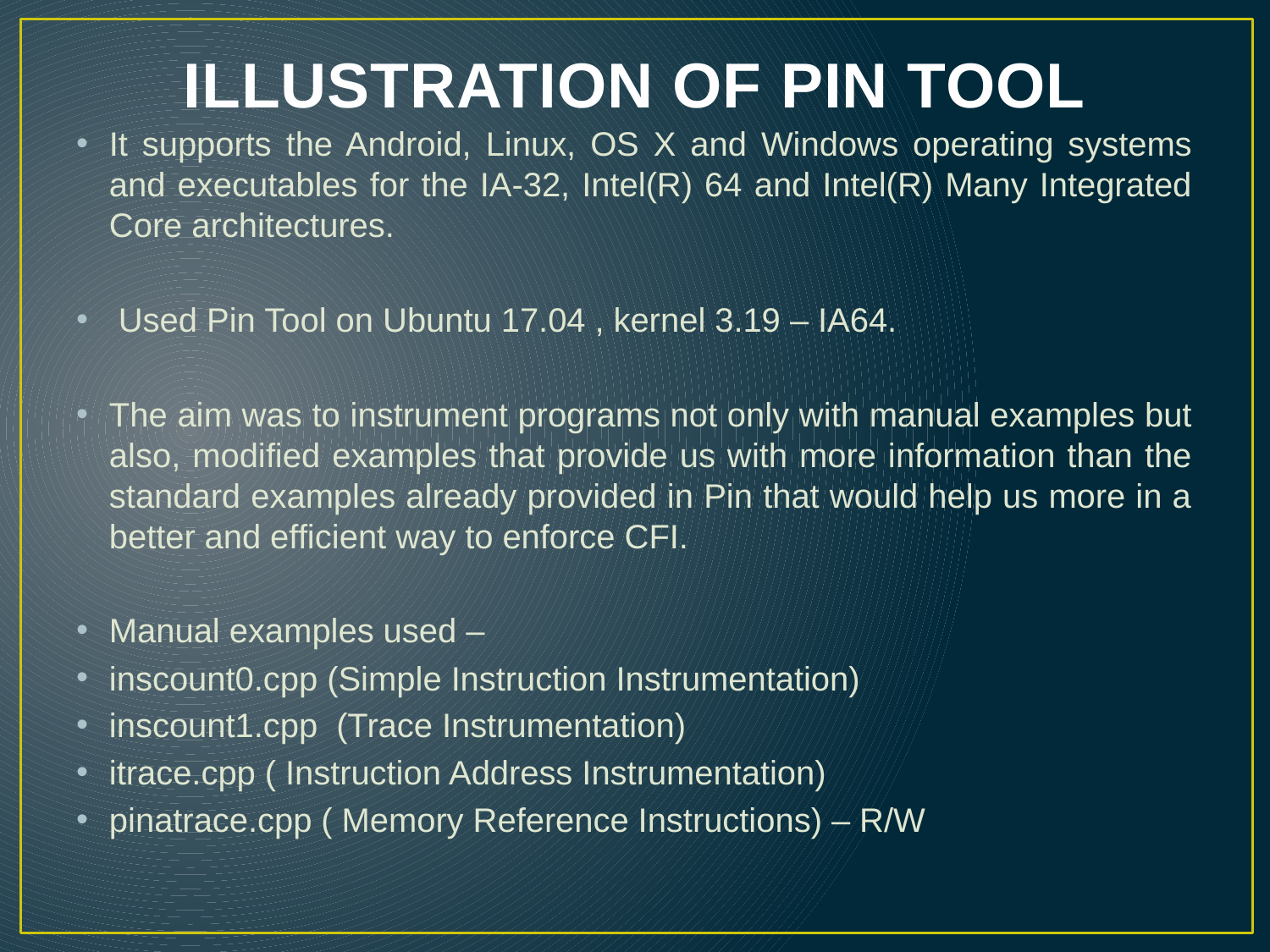

# ILLUSTRATION OF PIN TOOL
It supports the Android, Linux, OS X and Windows operating systems and executables for the IA-32, Intel(R) 64 and Intel(R) Many Integrated Core architectures.

 Used Pin Tool on Ubuntu 17.04 , kernel 3.19 – IA64.

The aim was to instrument programs not only with manual examples but also, modified examples that provide us with more information than the standard examples already provided in Pin that would help us more in a better and efficient way to enforce CFI.

Manual examples used –
inscount0.cpp (Simple Instruction Instrumentation)
inscount1.cpp  (Trace Instrumentation)
itrace.cpp ( Instruction Address Instrumentation)
pinatrace.cpp ( Memory Reference Instructions) – R/W